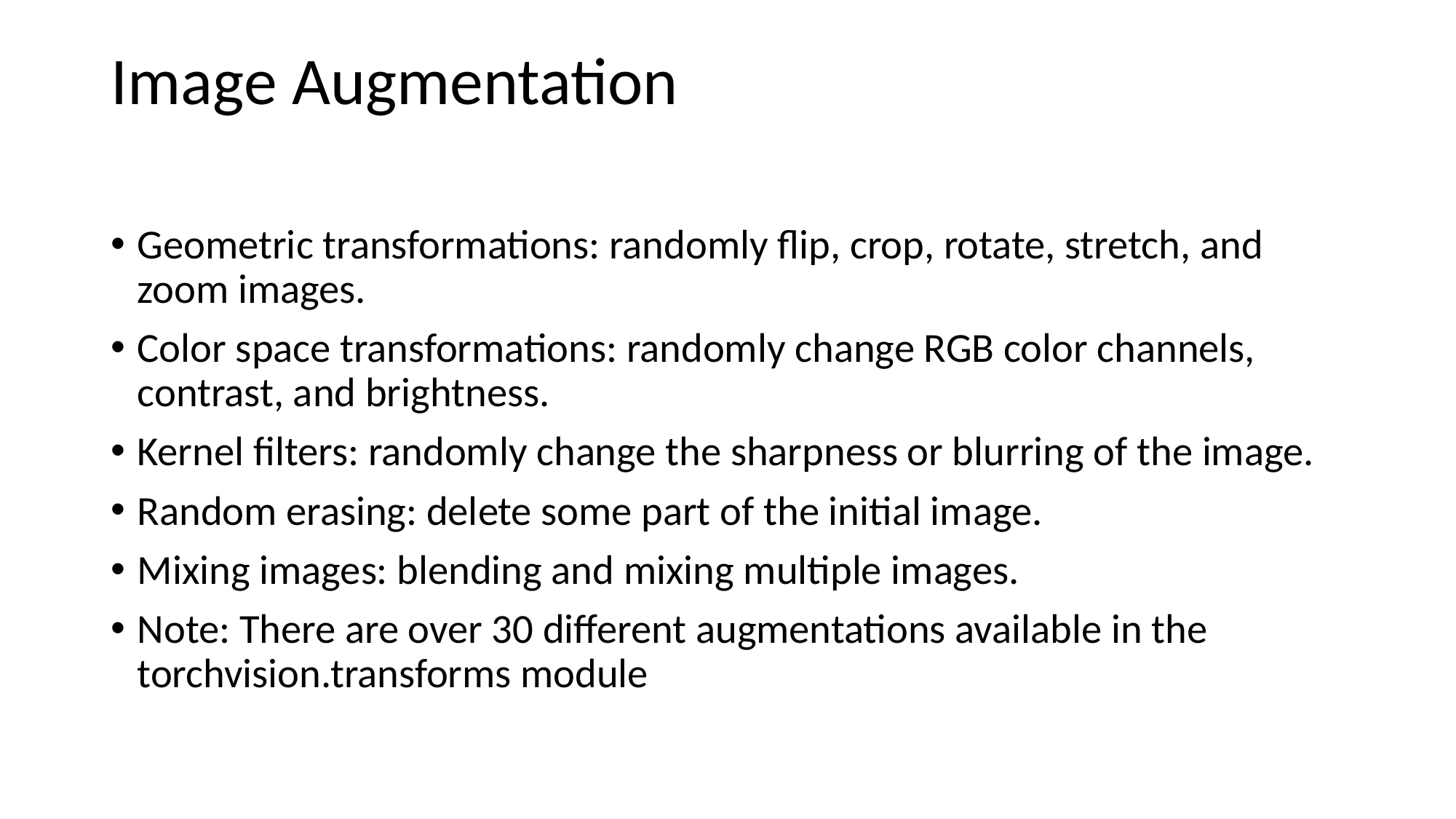

# Image Augmentation
Geometric transformations: randomly flip, crop, rotate, stretch, and zoom images.
Color space transformations: randomly change RGB color channels, contrast, and brightness.
Kernel filters: randomly change the sharpness or blurring of the image.
Random erasing: delete some part of the initial image.
Mixing images: blending and mixing multiple images.
Note: There are over 30 different augmentations available in the torchvision.transforms module